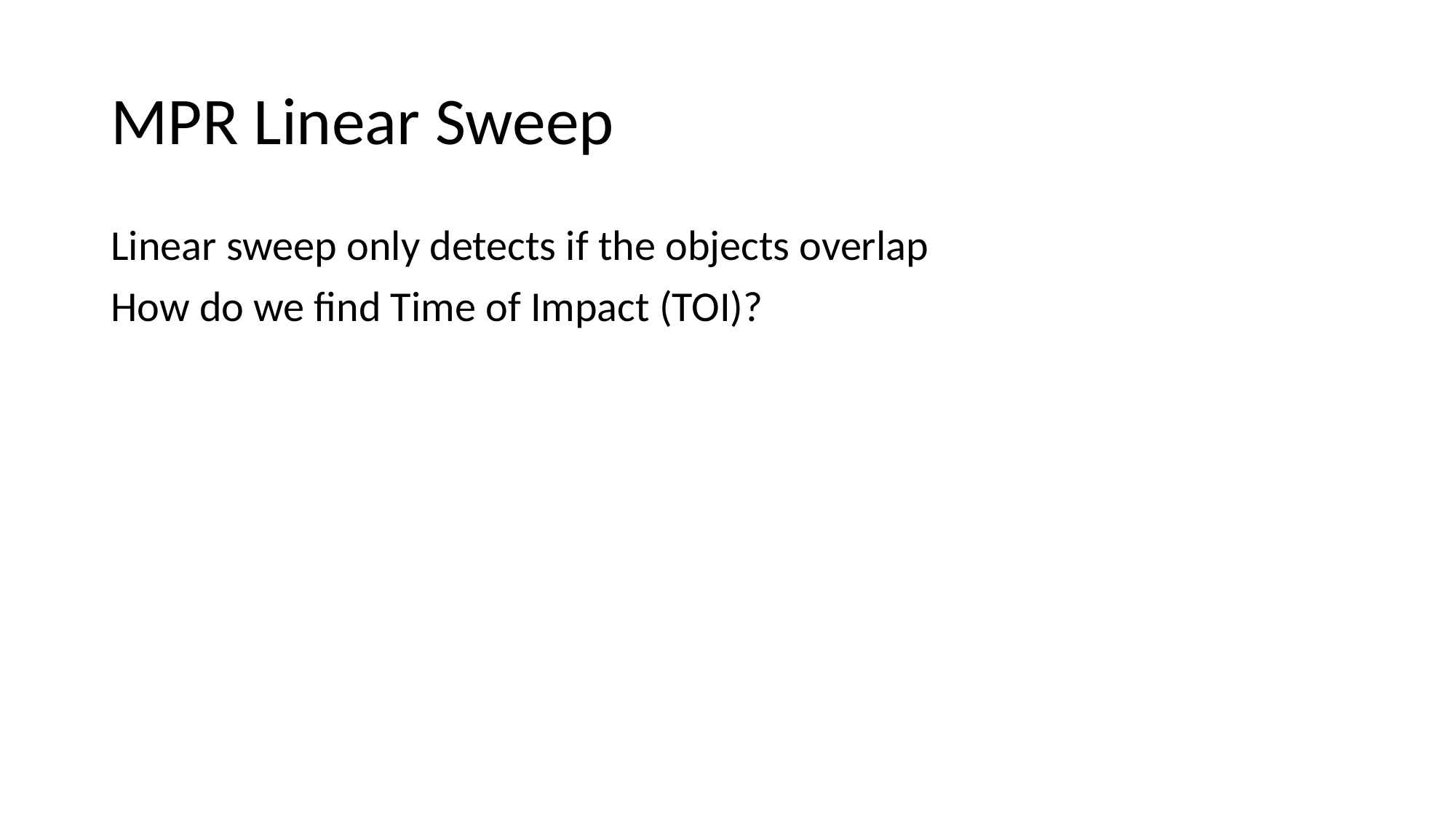

# MPR Linear Sweep
Linear sweep only detects if the objects overlap
How do we find Time of Impact (TOI)?